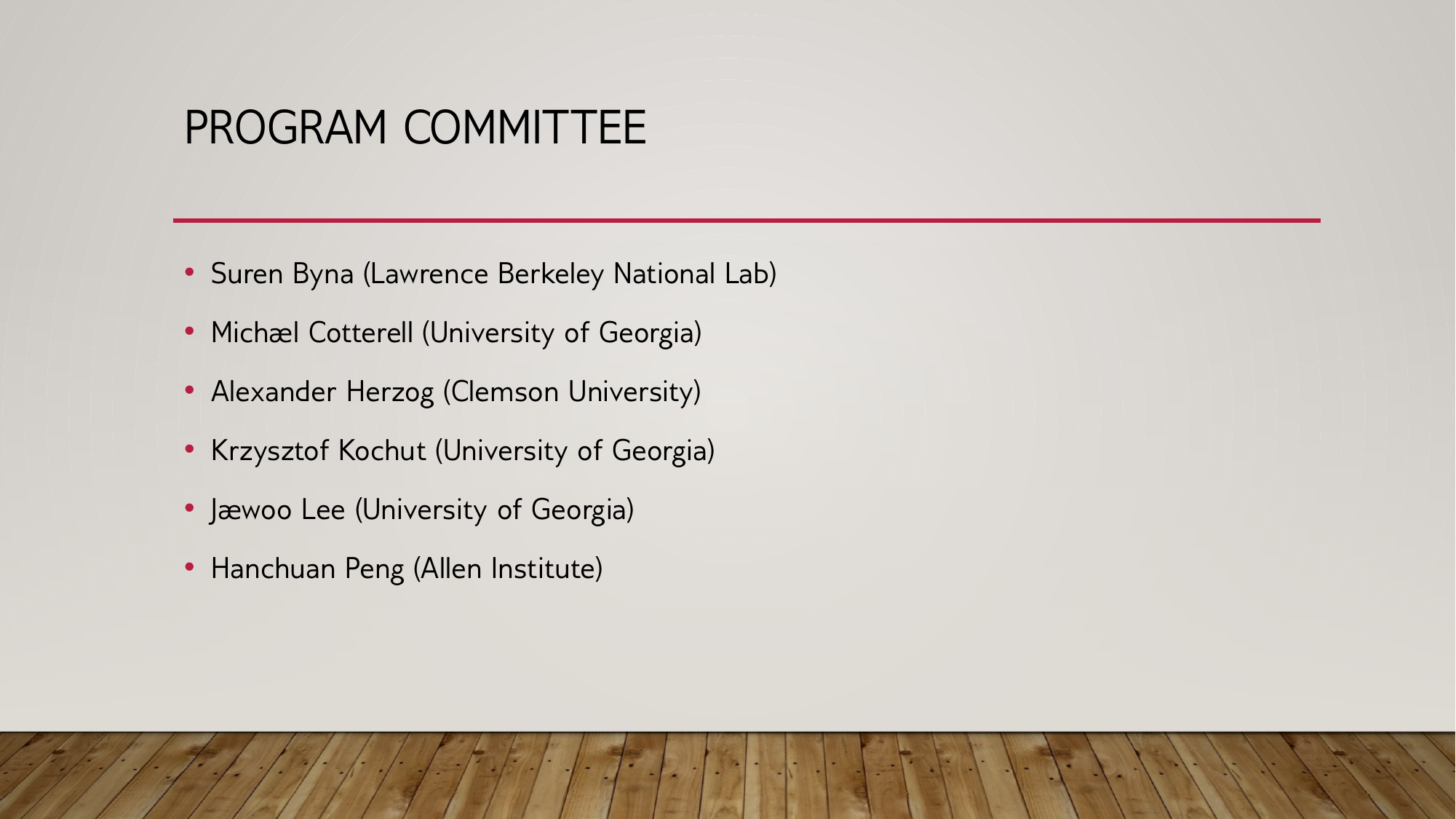

# Program Committee
Suren Byna (Lawrence Berkeley National Lab)
Michael Cotterell (University of Georgia)
Alexander Herzog (Clemson University)
Krzysztof Kochut (University of Georgia)
Jaewoo Lee (University of Georgia)
Hanchuan Peng (Allen Institute)